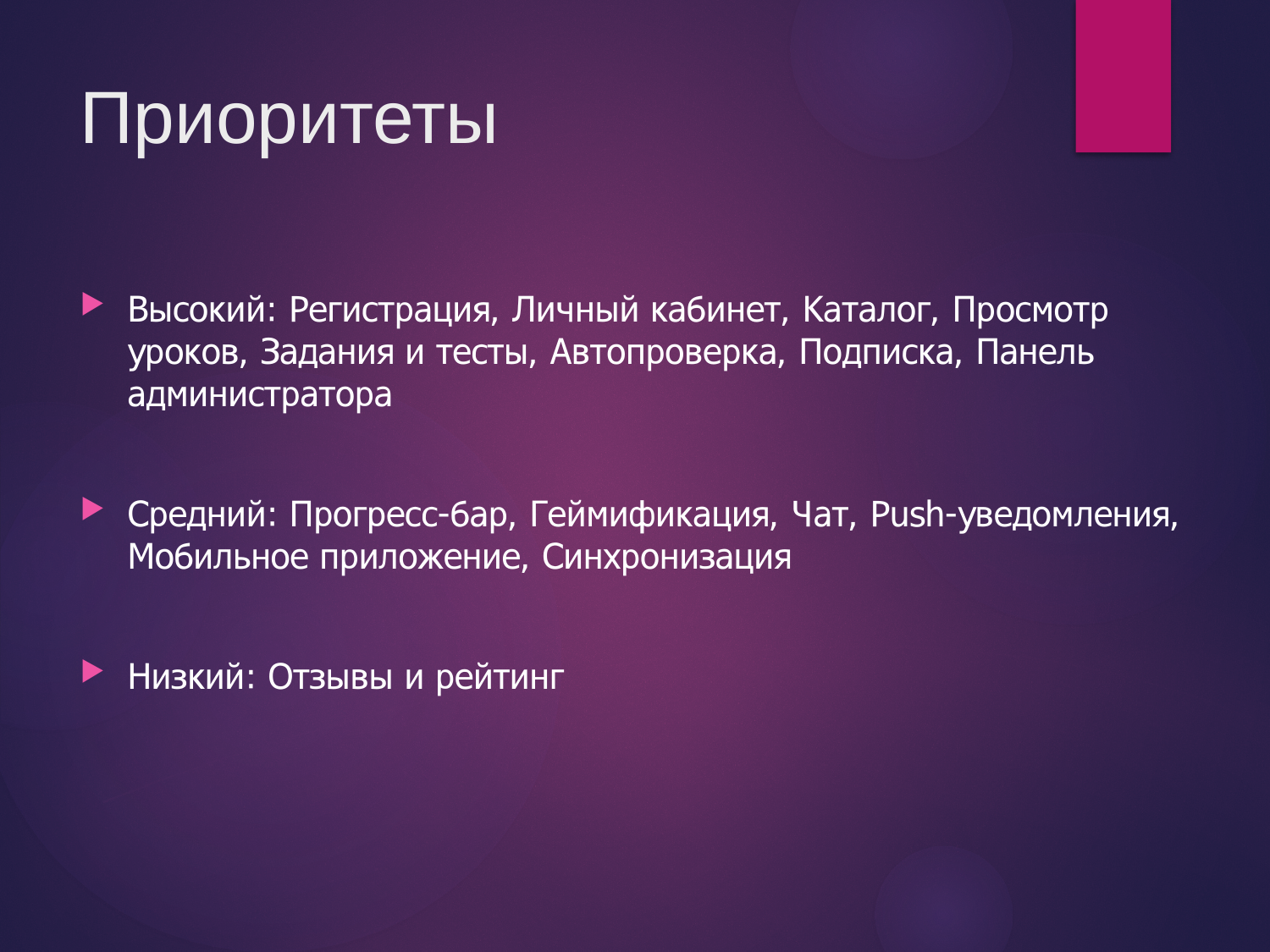

# Приоритеты
Высокий: Регистрация, Личный кабинет, Каталог, Просмотр уроков, Задания и тесты, Автопроверка, Подписка, Панель администратора

Средний: Прогресс-бар, Геймификация, Чат, Push-уведомления, Мобильное приложение, Синхронизация

Низкий: Отзывы и рейтинг